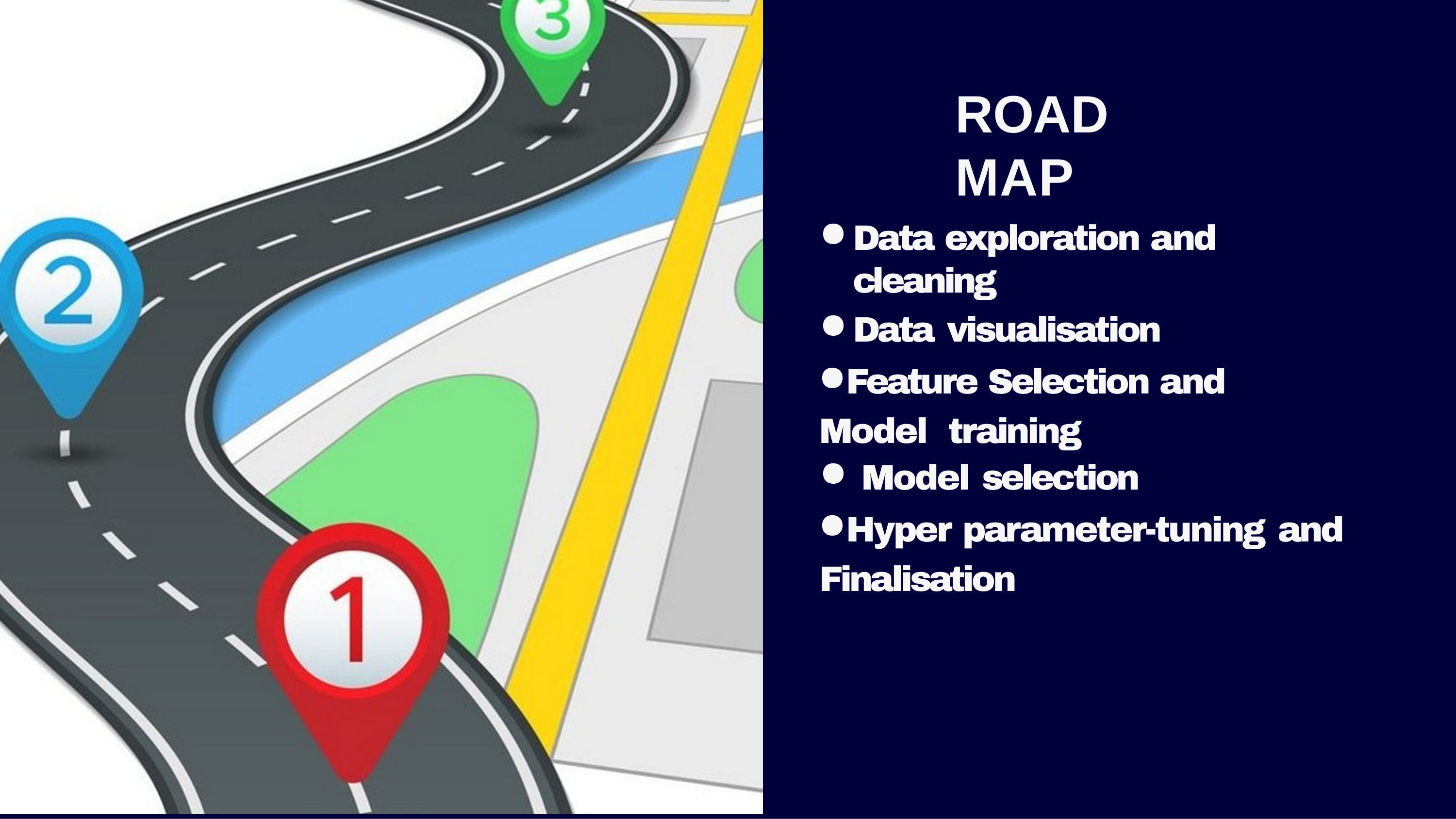

# ROAD MAP
Data exploration and cleaning
Data visualisation
Feature Selection and Model  training
Model selection
Hyper parameter-tuning and  Finalisation